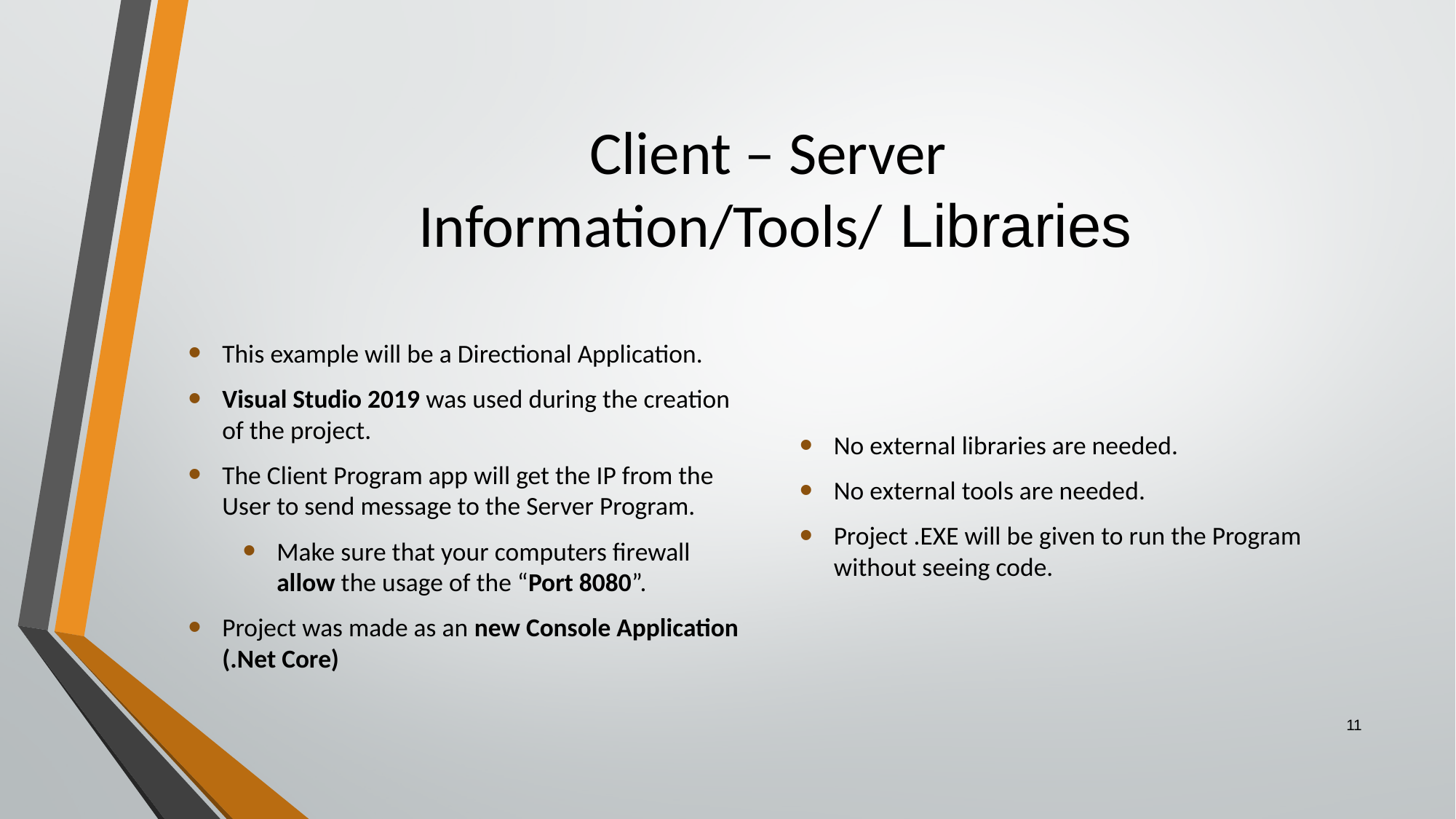

# Client – Server Information/Tools/ Libraries
This example will be a Directional Application.
Visual Studio 2019 was used during the creation of the project.
The Client Program app will get the IP from the User to send message to the Server Program.
Make sure that your computers firewall allow the usage of the “Port 8080”.
Project was made as an new Console Application (.Net Core)
No external libraries are needed.
No external tools are needed.
Project .EXE will be given to run the Program without seeing code.
11